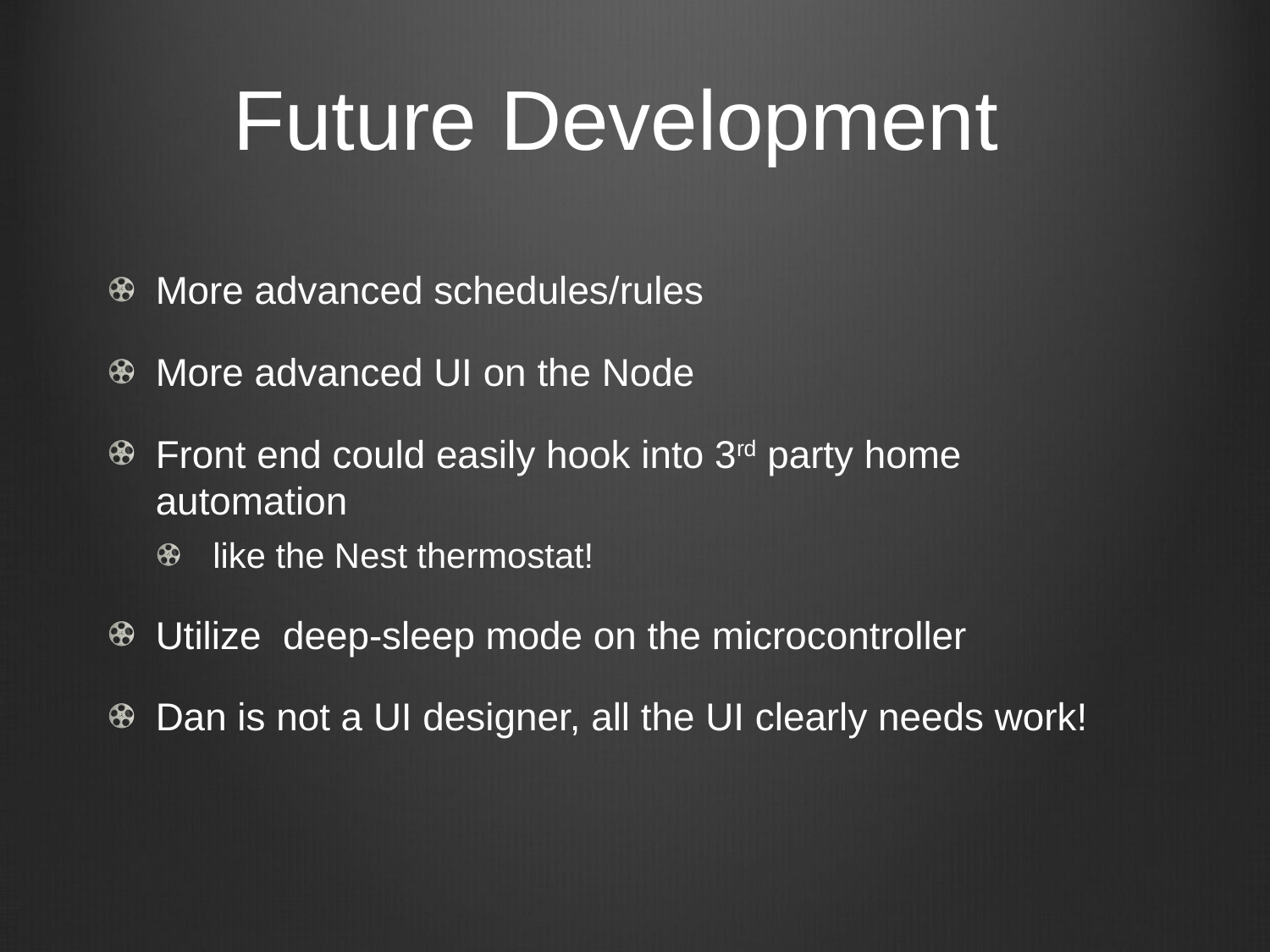

# Future Development
More advanced schedules/rules
More advanced UI on the Node
Front end could easily hook into 3rd party home automation
 like the Nest thermostat!
Utilize  deep-sleep mode on the microcontroller
Dan is not a UI designer, all the UI clearly needs work!